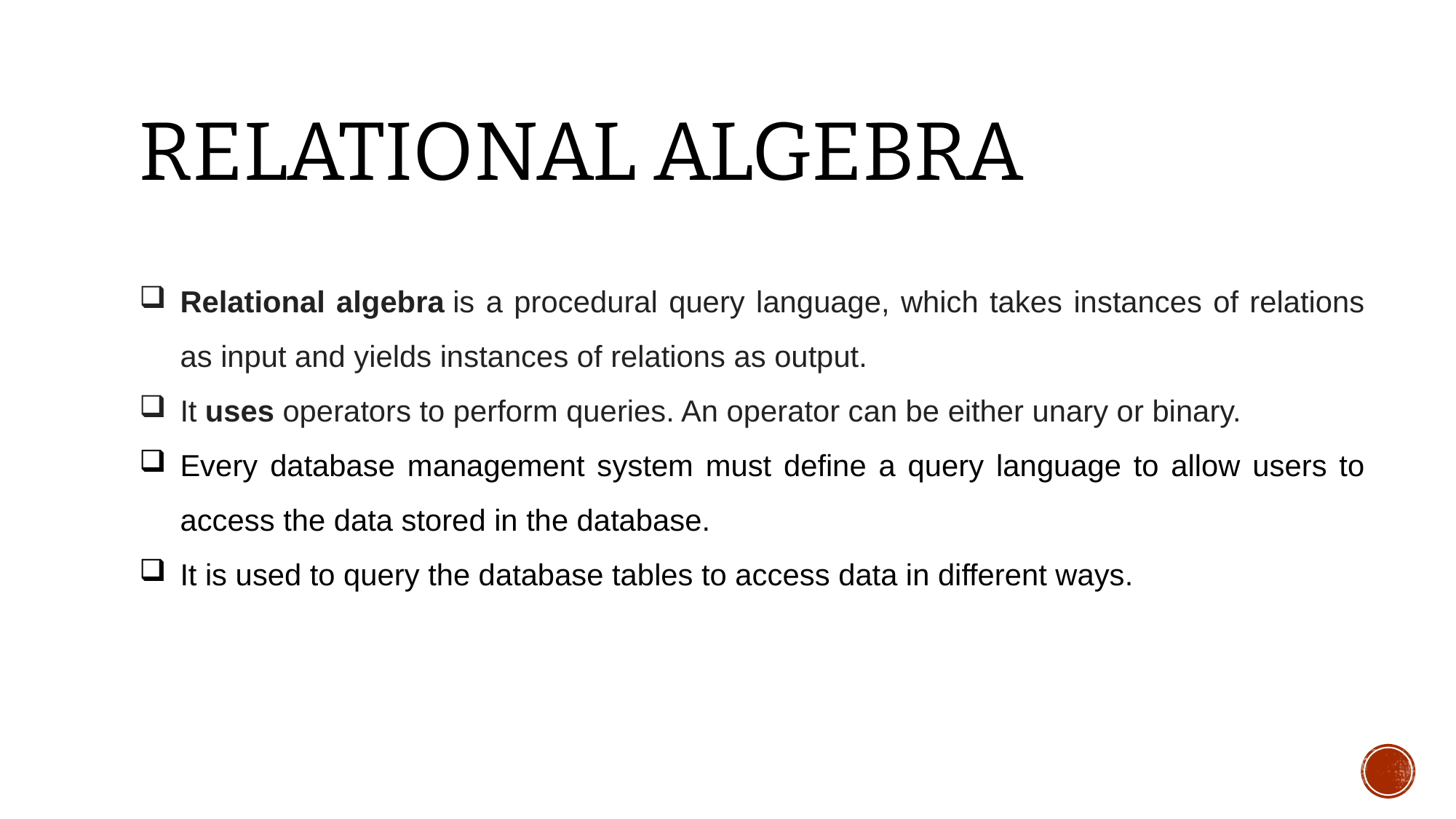

# Relational Algebra
Relational algebra is a procedural query language, which takes instances of relations as input and yields instances of relations as output.
It uses operators to perform queries. An operator can be either unary or binary.
Every database management system must define a query language to allow users to access the data stored in the database.
It is used to query the database tables to access data in different ways.